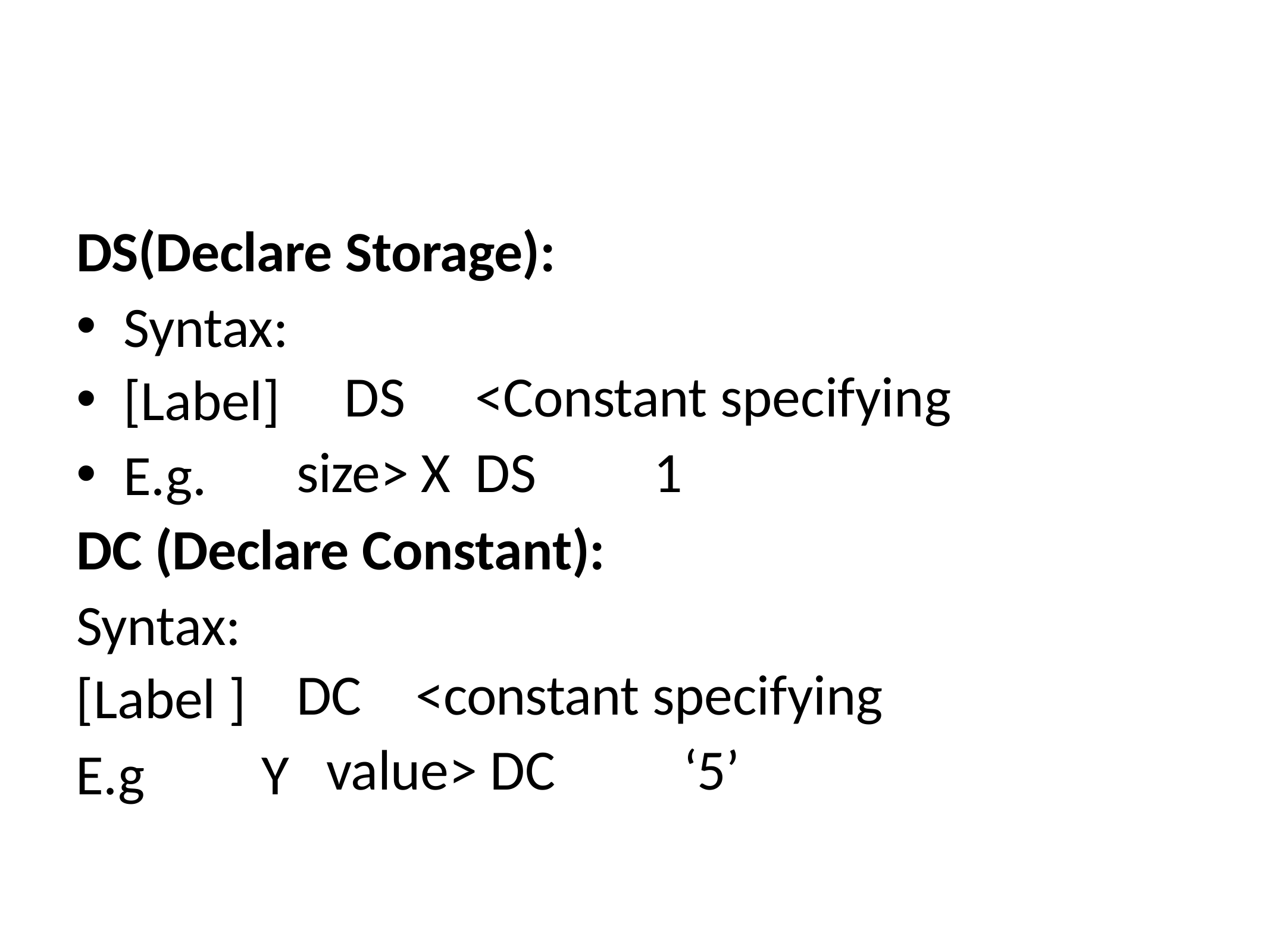

DS(Declare Storage):
Syntax:
DS	<Constant specifying size> X	DS		1
[Label]
E.g.
DC (Declare Constant):
Syntax:
DC	<constant specifying value> DC		‘5’
[Label ]
E.g	Y